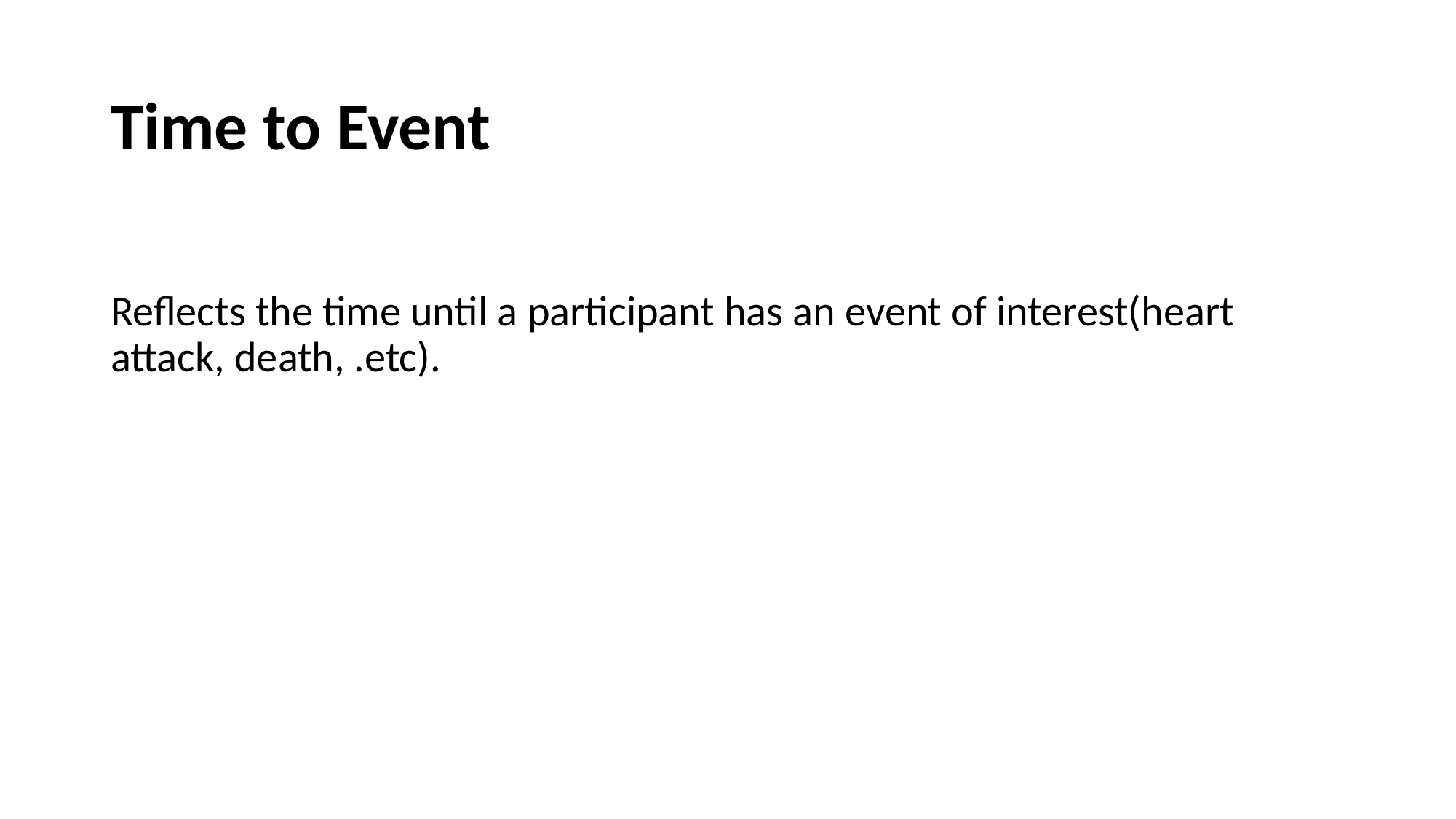

Time to Event

Reflects the time until a participant has an event of interest(heart attack, death, .etc).